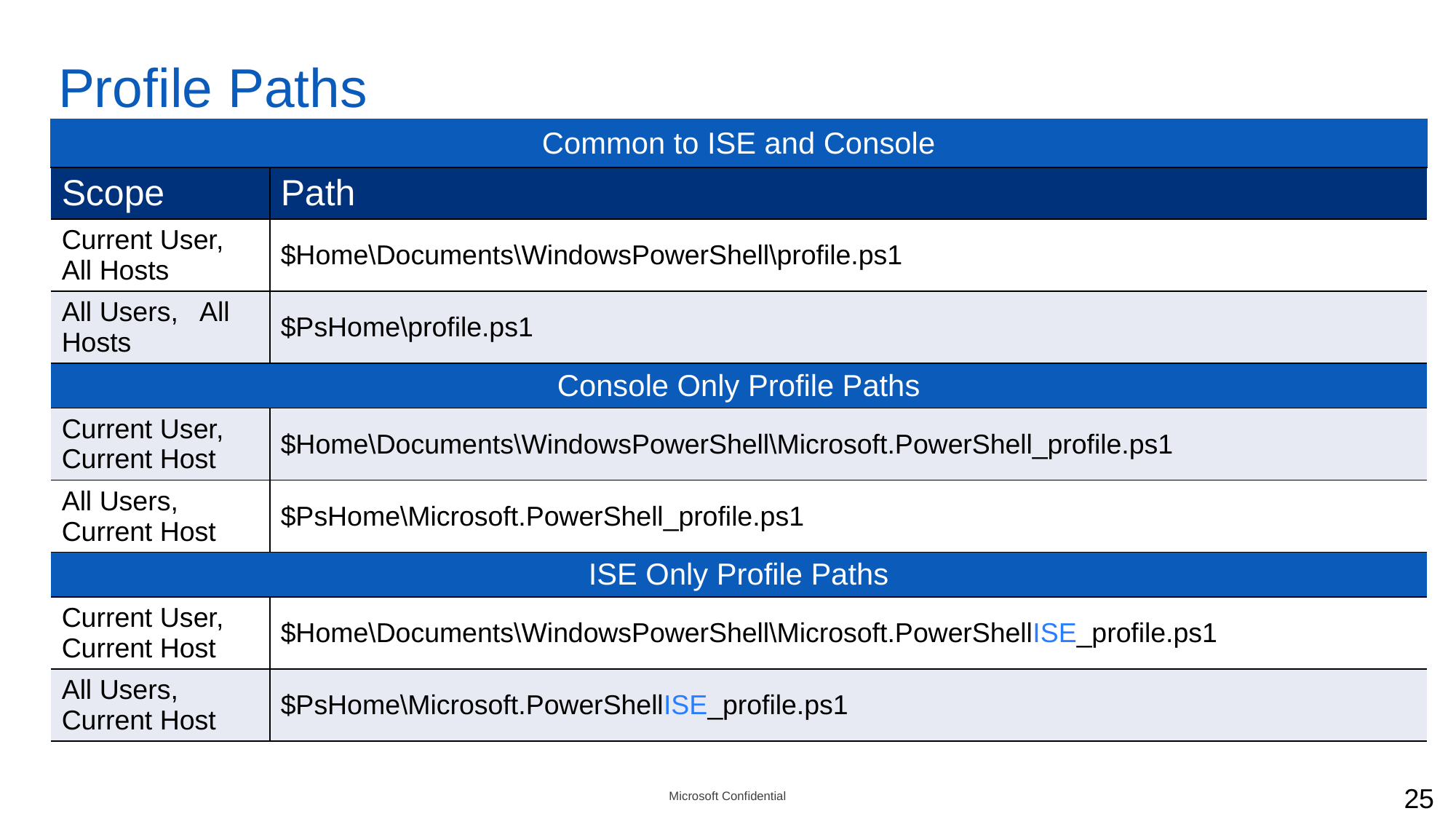

# Profile Paths
| Common to ISE and Console |  |
| --- | --- |
| Scope | Path |
| Current User, All Hosts | $Home\Documents\WindowsPowerShell\profile.ps1 |
| All Users, All Hosts | $PsHome\profile.ps1 |
| Console Only Profile Paths |  |
| Current User, Current Host | $Home\Documents\WindowsPowerShell\Microsoft.PowerShell\_profile.ps1 |
| All Users, Current Host | $PsHome\Microsoft.PowerShell\_profile.ps1 |
| ISE Only Profile Paths |  |
| Current User, Current Host | $Home\Documents\WindowsPowerShell\Microsoft.PowerShellISE\_profile.ps1 |
| All Users, Current Host | $PsHome\Microsoft.PowerShellISE\_profile.ps1 |
25